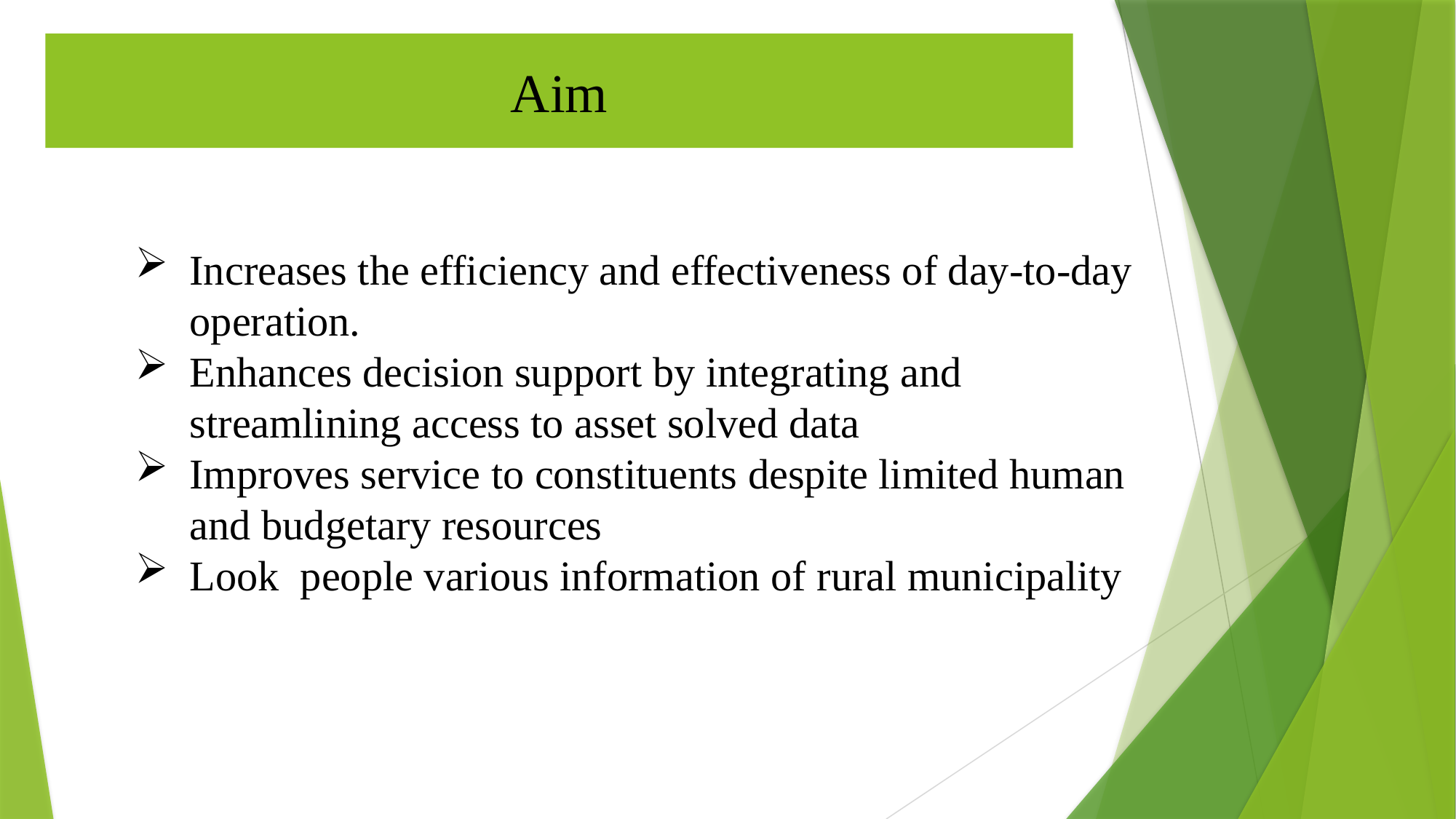

Aim
Increases the efficiency and effectiveness of day-to-day operation.
Enhances decision support by integrating and streamlining access to asset solved data
Improves service to constituents despite limited human and budgetary resources
Look  people various information of rural municipality